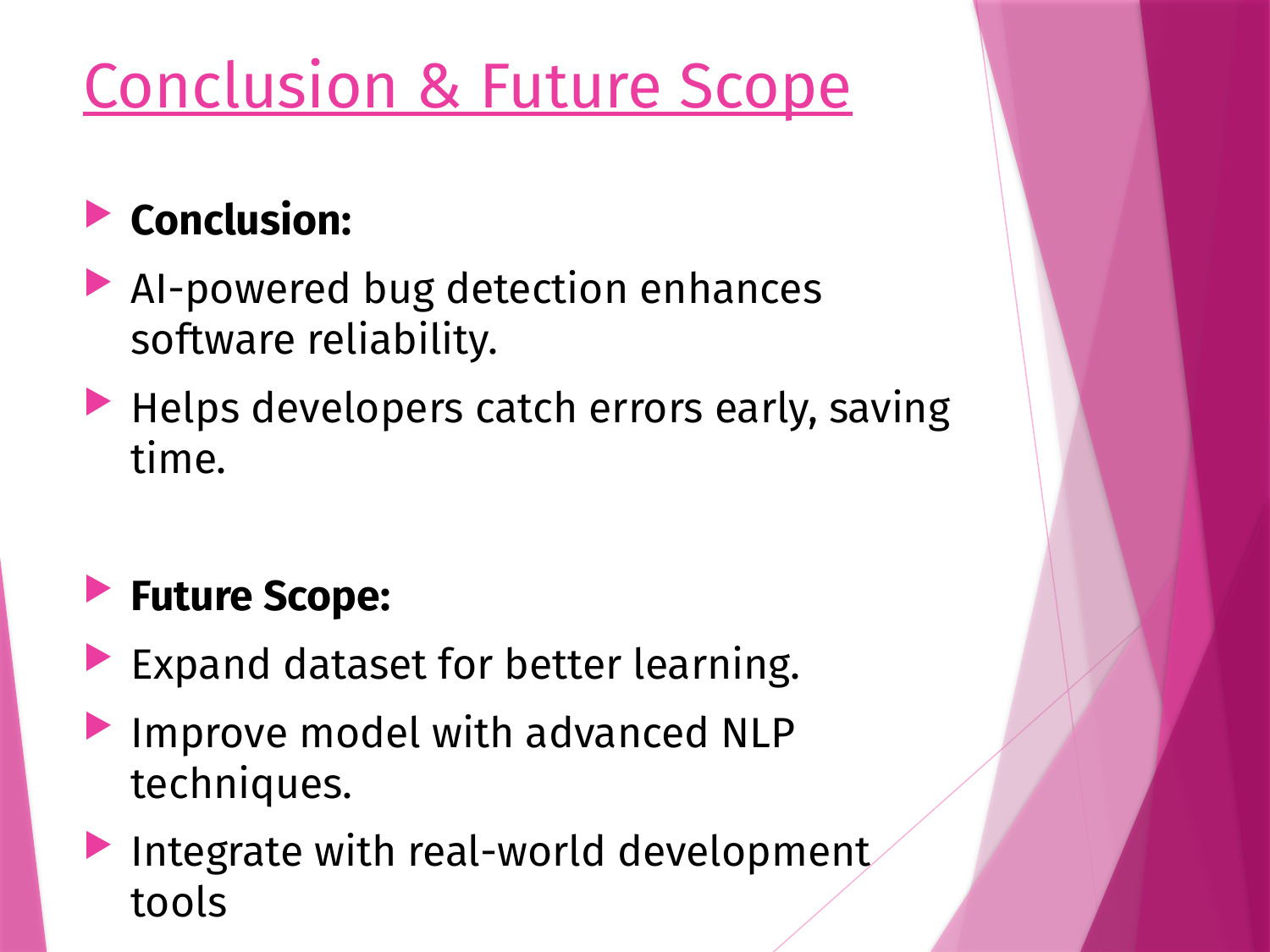

# Conclusion & Future Scope
Conclusion:
AI-powered bug detection enhances software reliability.
Helps developers catch errors early, saving time.

Future Scope:
Expand dataset for better learning.
Improve model with advanced NLP techniques.
Integrate with real-world development tools